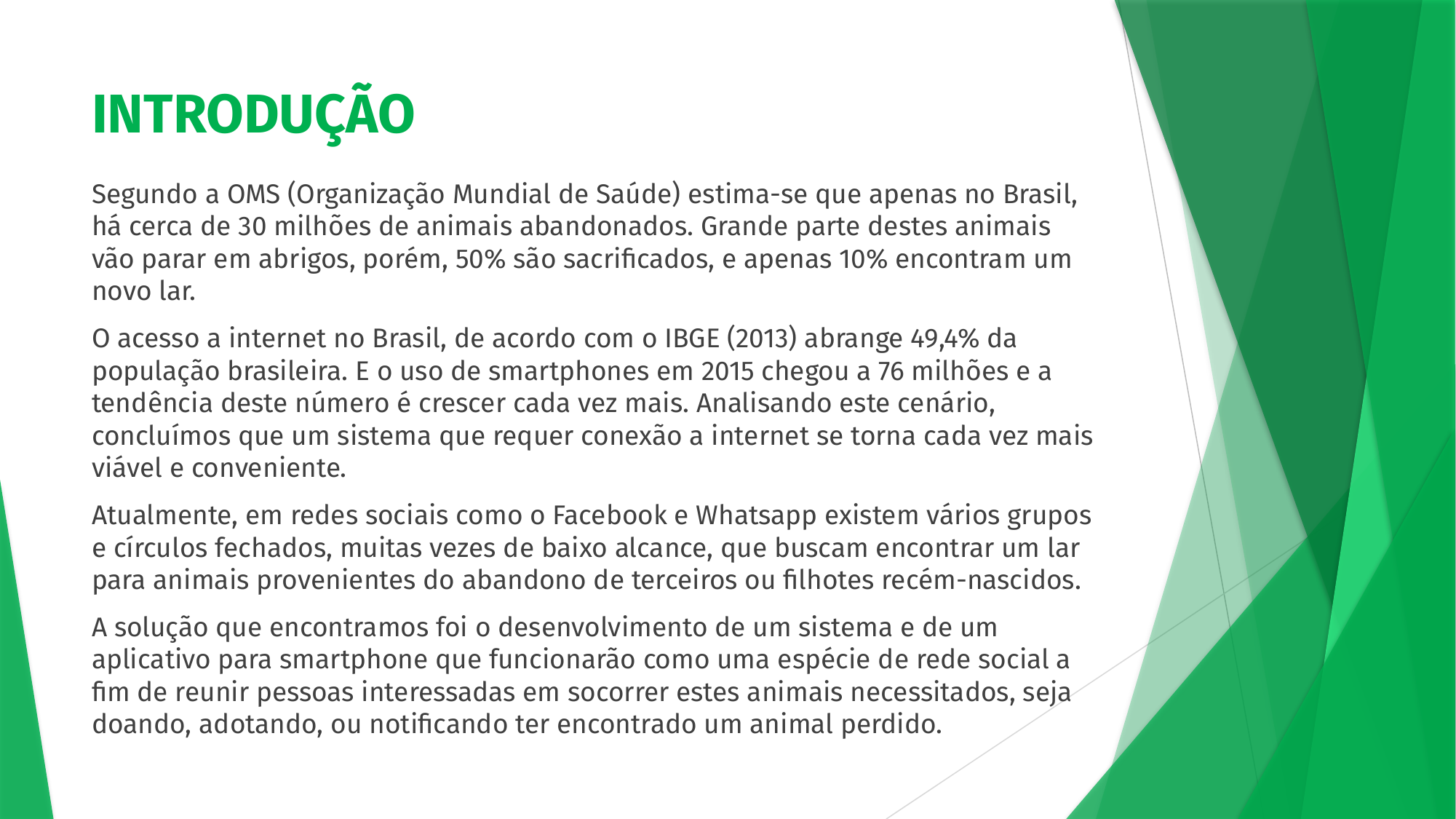

# INTRODUÇÃO
Segundo a OMS (Organização Mundial de Saúde) estima-se que apenas no Brasil, há cerca de 30 milhões de animais abandonados. Grande parte destes animais vão parar em abrigos, porém, 50% são sacrificados, e apenas 10% encontram um novo lar.
O acesso a internet no Brasil, de acordo com o IBGE (2013) abrange 49,4% da população brasileira. E o uso de smartphones em 2015 chegou a 76 milhões e a tendência deste número é crescer cada vez mais. Analisando este cenário, concluímos que um sistema que requer conexão a internet se torna cada vez mais viável e conveniente.
Atualmente, em redes sociais como o Facebook e Whatsapp existem vários grupos e círculos fechados, muitas vezes de baixo alcance, que buscam encontrar um lar para animais provenientes do abandono de terceiros ou filhotes recém-nascidos.
A solução que encontramos foi o desenvolvimento de um sistema e de um aplicativo para smartphone que funcionarão como uma espécie de rede social a fim de reunir pessoas interessadas em socorrer estes animais necessitados, seja doando, adotando, ou notificando ter encontrado um animal perdido.